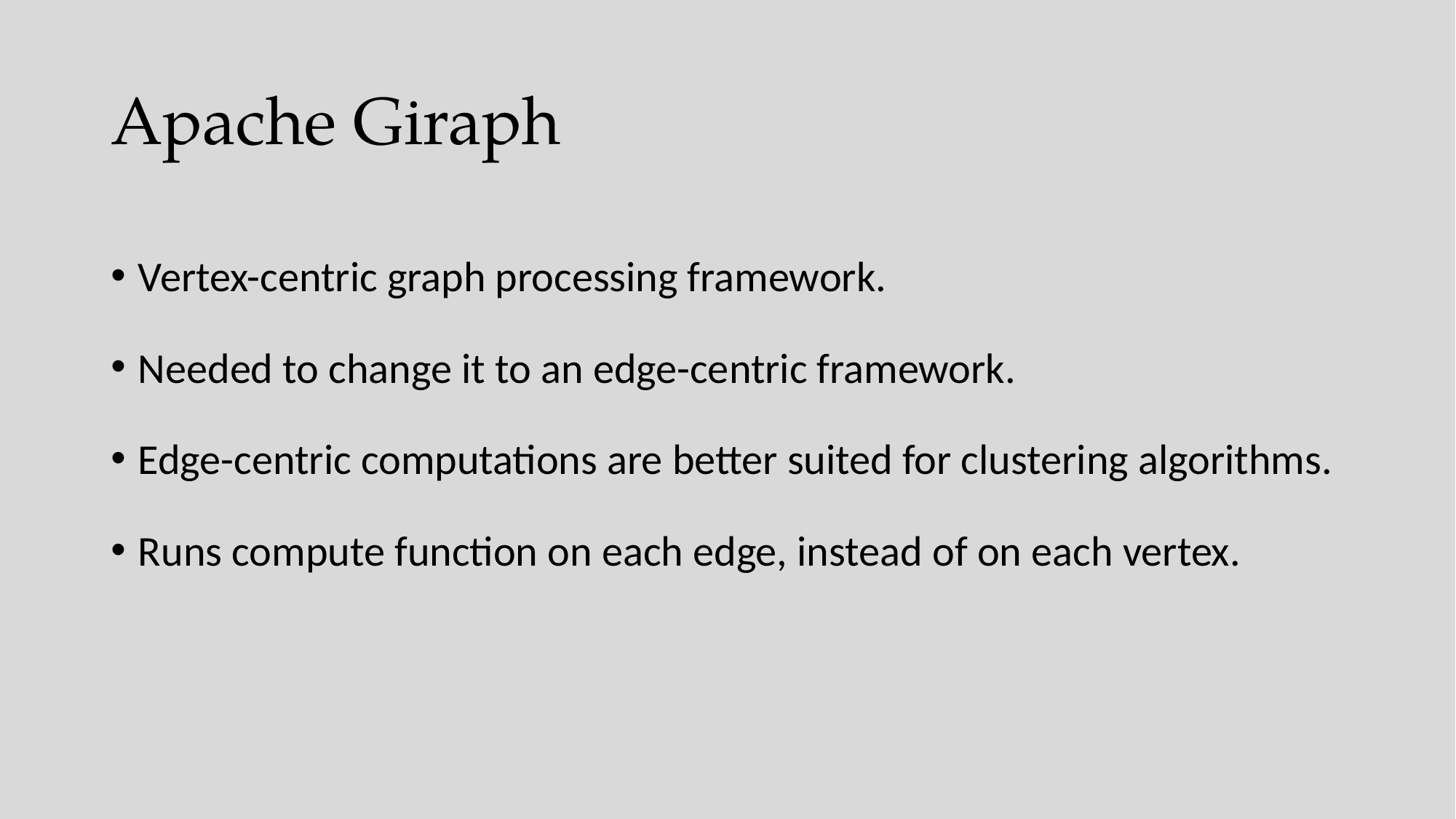

# Apache Giraph
Vertex-centric graph processing framework.
Needed to change it to an edge-centric framework.
Edge-centric computations are better suited for clustering algorithms.
Runs compute function on each edge, instead of on each vertex.